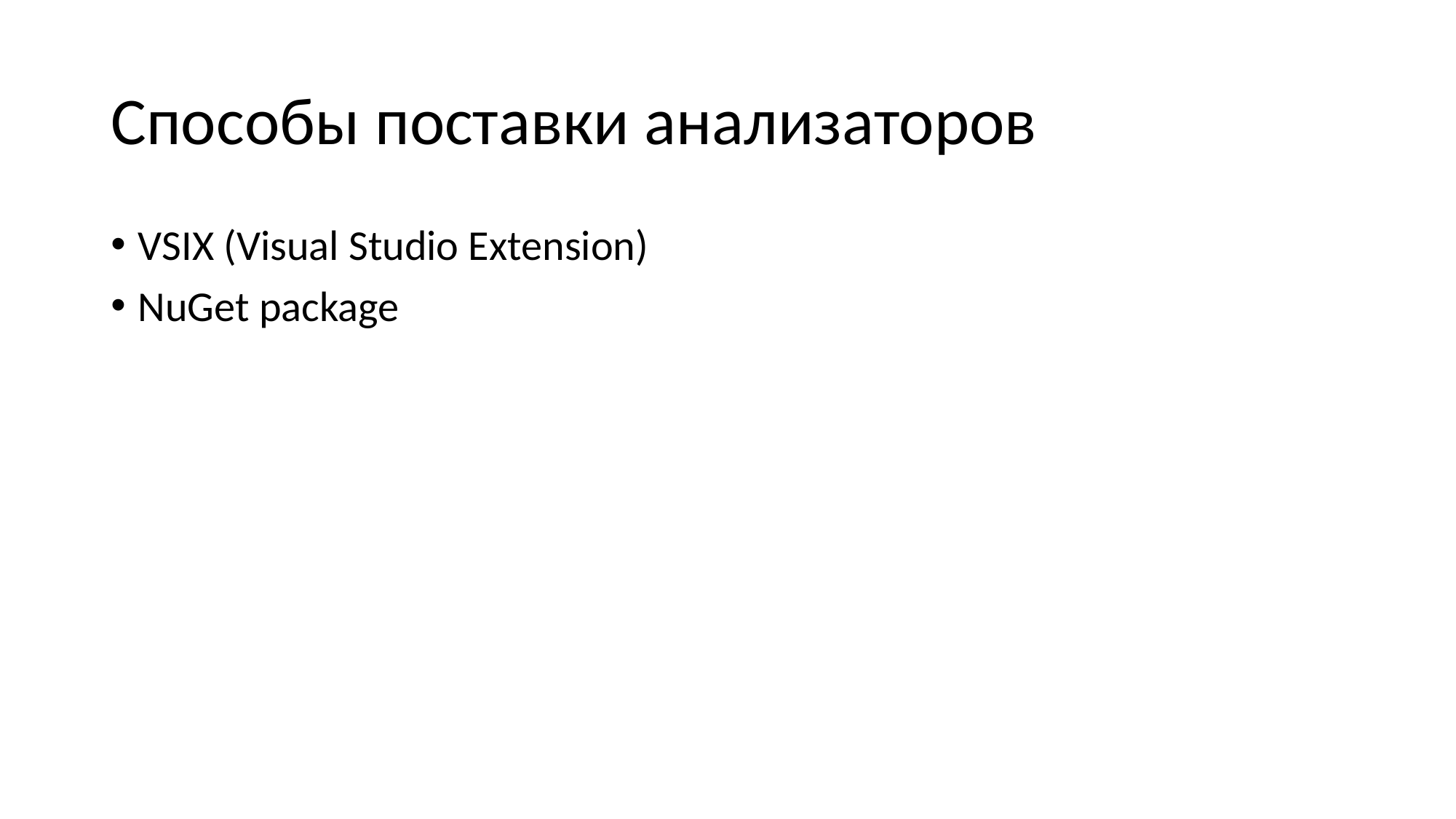

# Способы поставки анализаторов
VSIX (Visual Studio Extension)
NuGet package